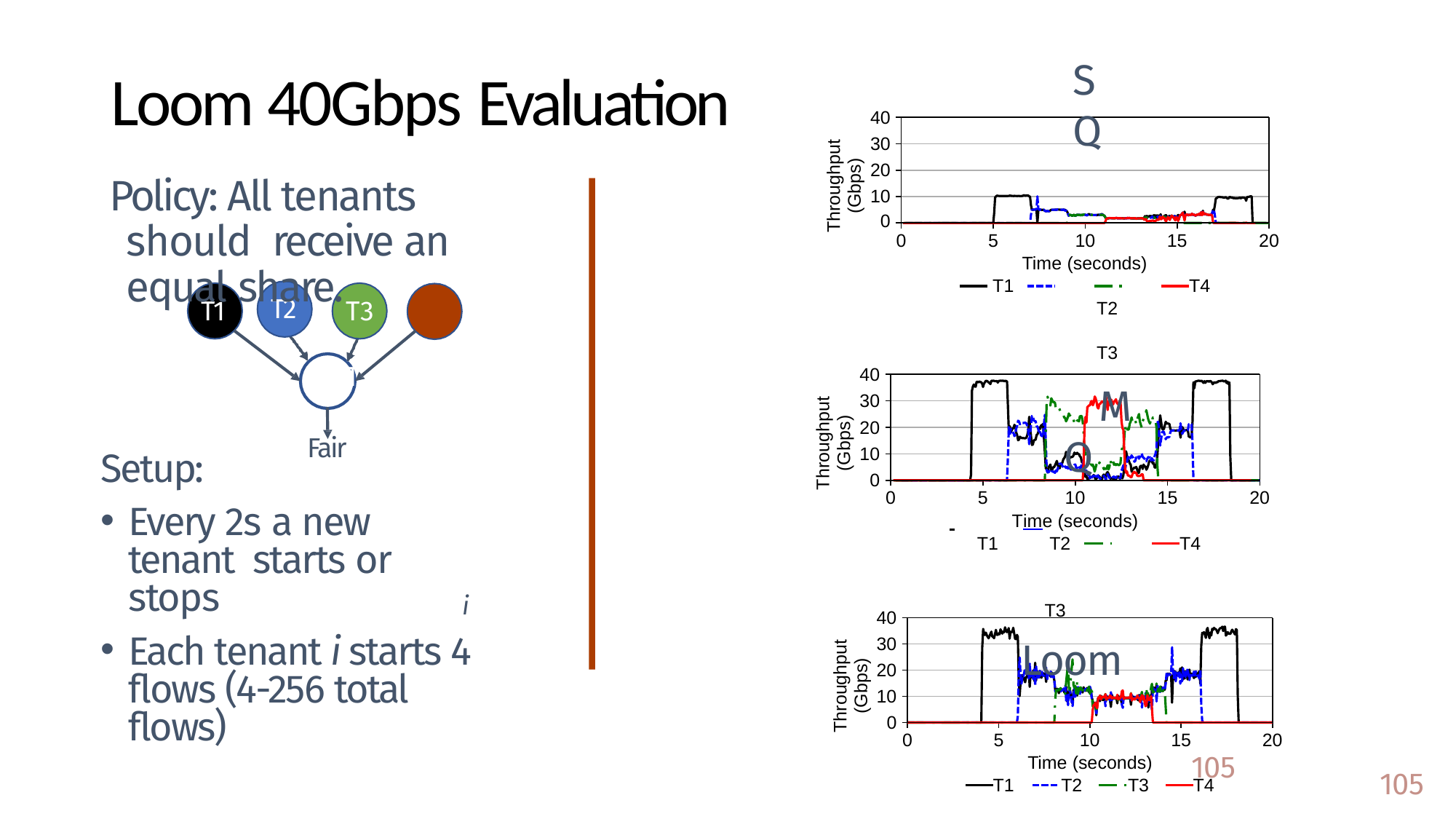

SQ
# Loom 40Gbps Evaluation
40
30
20
10

Throughput
(Gbps)

Policy: All tenants should  receive an equal share.

0
0

10
Time (seconds)  T1		T2		T3
MQ
5
15
20
T4

T2
T1
T3	T4

Fair

40
30
20
10
0

Throughput
(Gbps)

Setup:
Every 2s a new tenant  starts or stops
Each tenant i starts 4  flows (4-256 total flows)

0
5
10
Time (seconds)  T2		T3
Loom
15
20

T1
T4

i

40
30
20
10
0

Throughput
(Gbps)

0
5
10
Time (seconds)
15
20
105
105
T1	 	T2	 	T3
T4